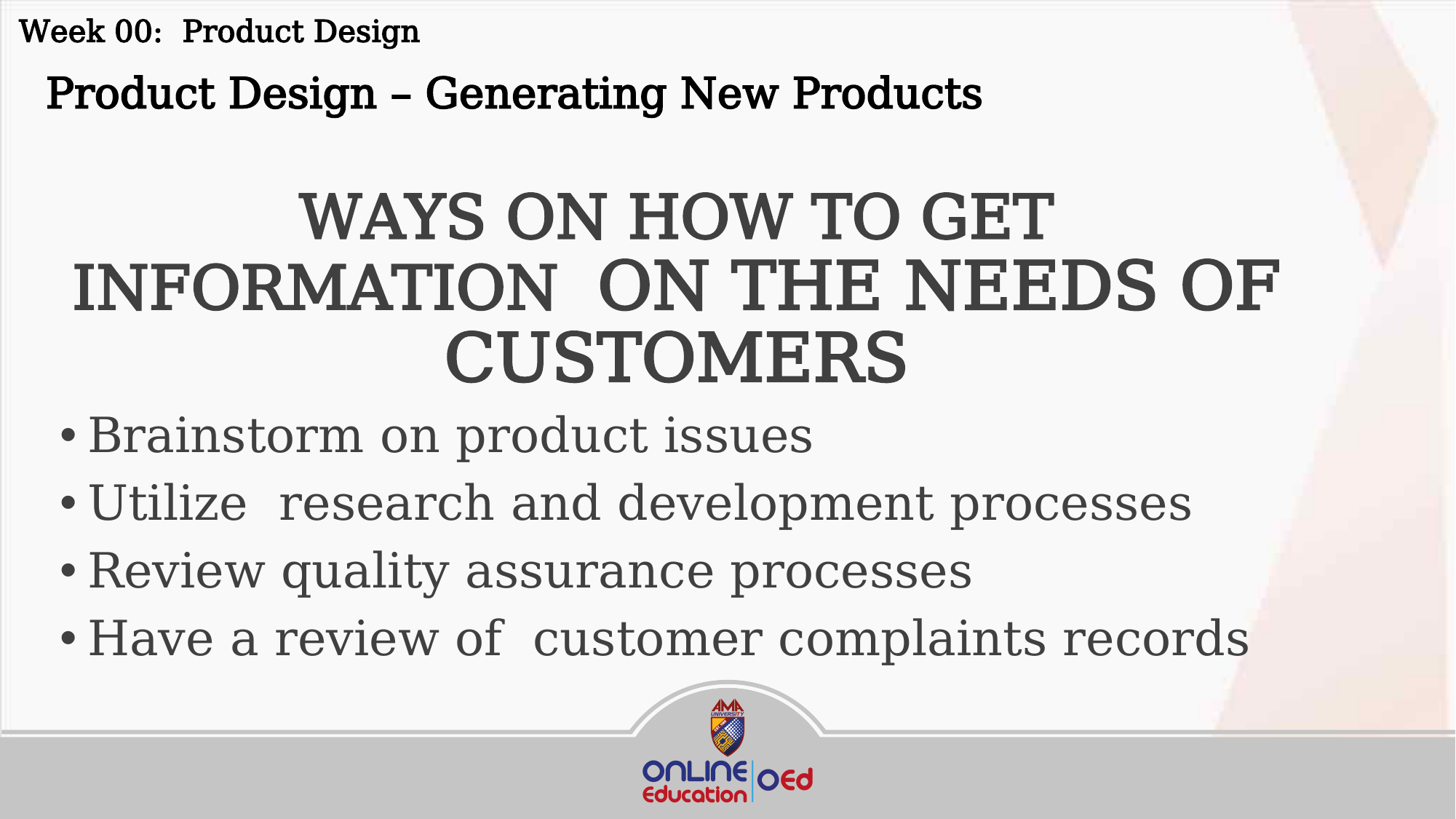

Week 00:  Product Design
  Product Design – Generating New Products
WAYS ON HOW TO GET INFORMATION  ON THE NEEDS OF CUSTOMERS
Brainstorm on product issues
Utilize  research and development processes
Review quality assurance processes
Have a review of  customer complaints records